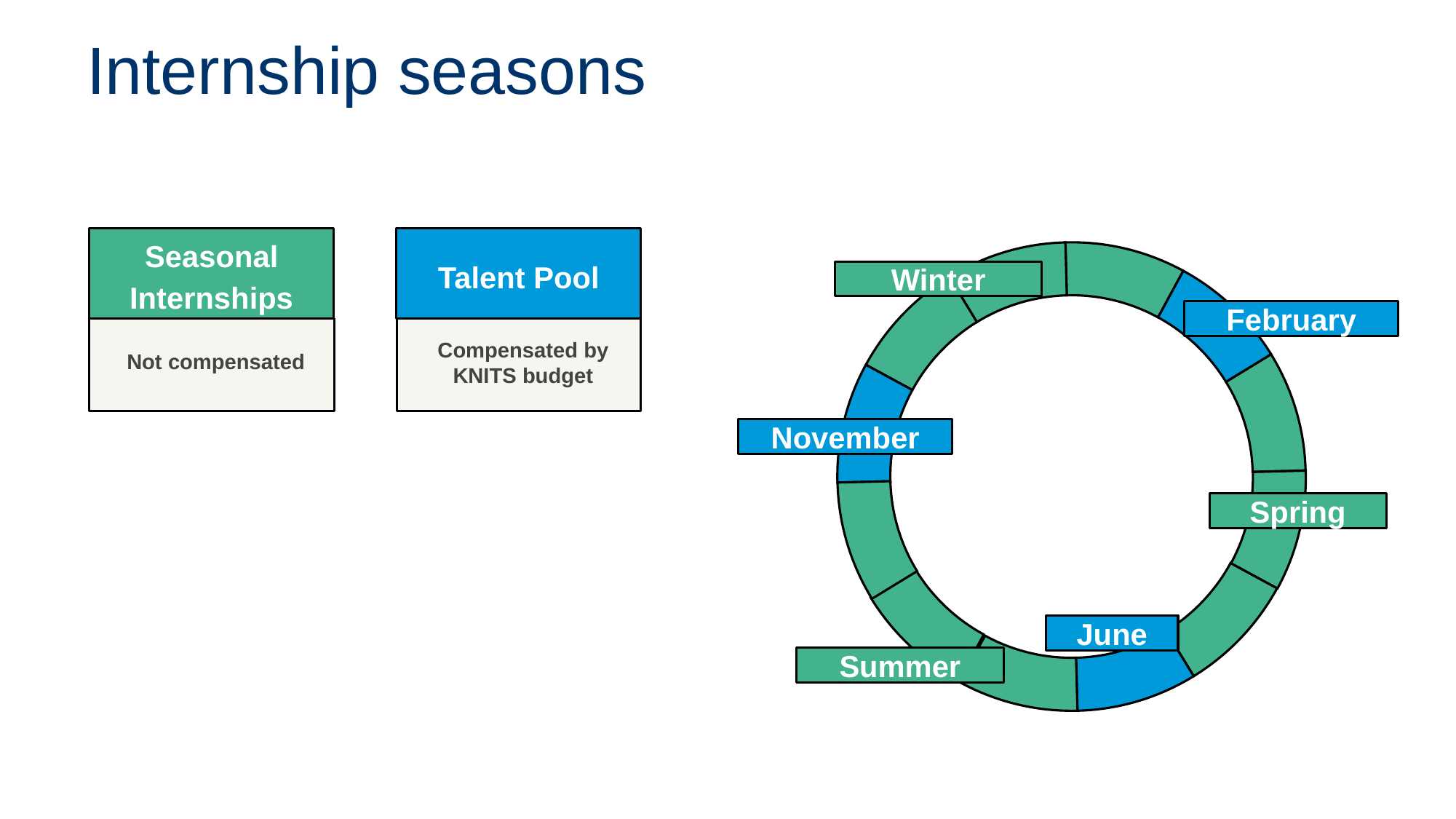

# Internship seasons

Seasonal Internships
Talent Pool

Winter

February

Compensated by KNITS budget
Not compensated

November

Spring

June

Summer